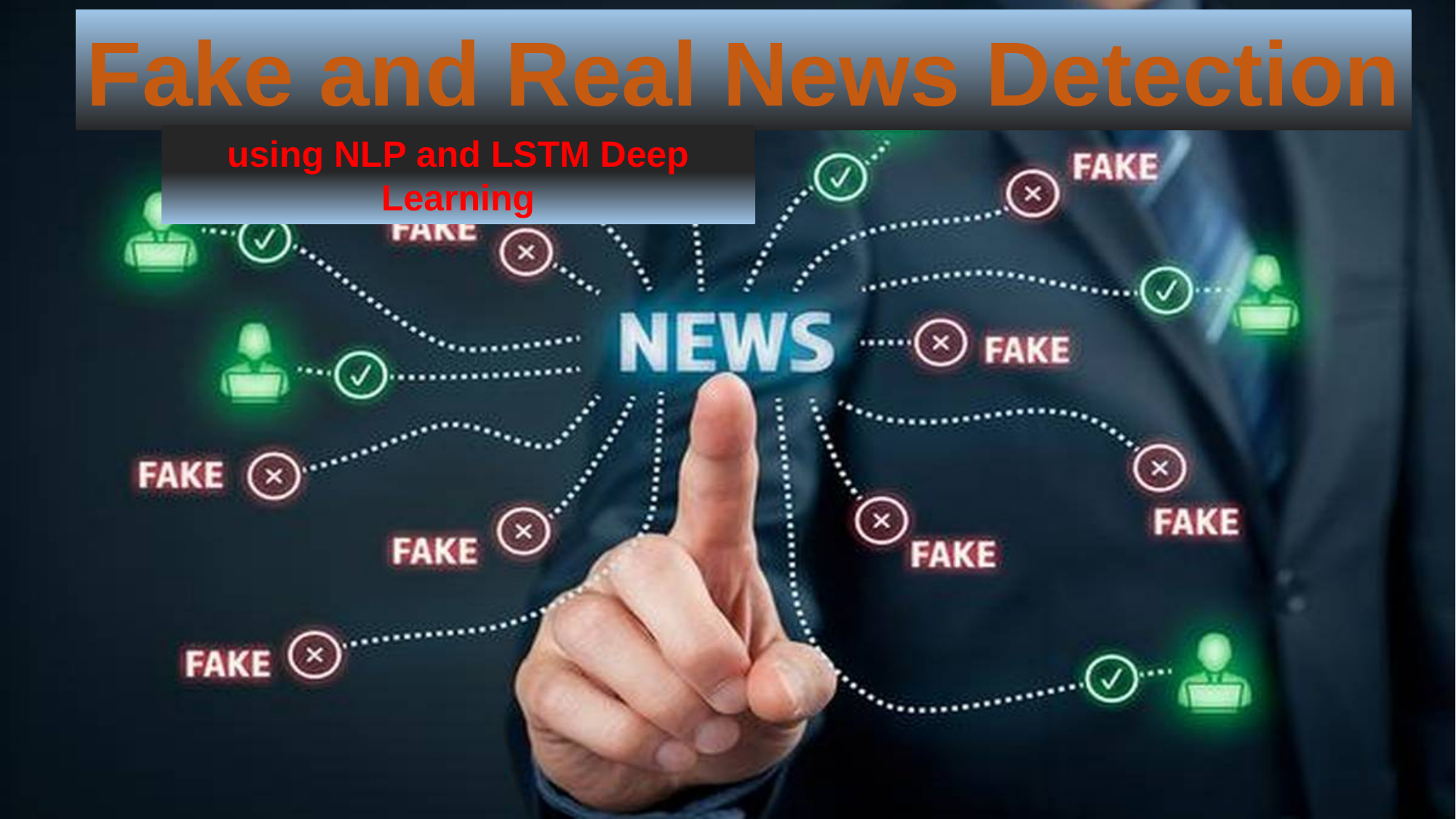

Fake and Real News Detection
using NLP and LSTM Deep Learning